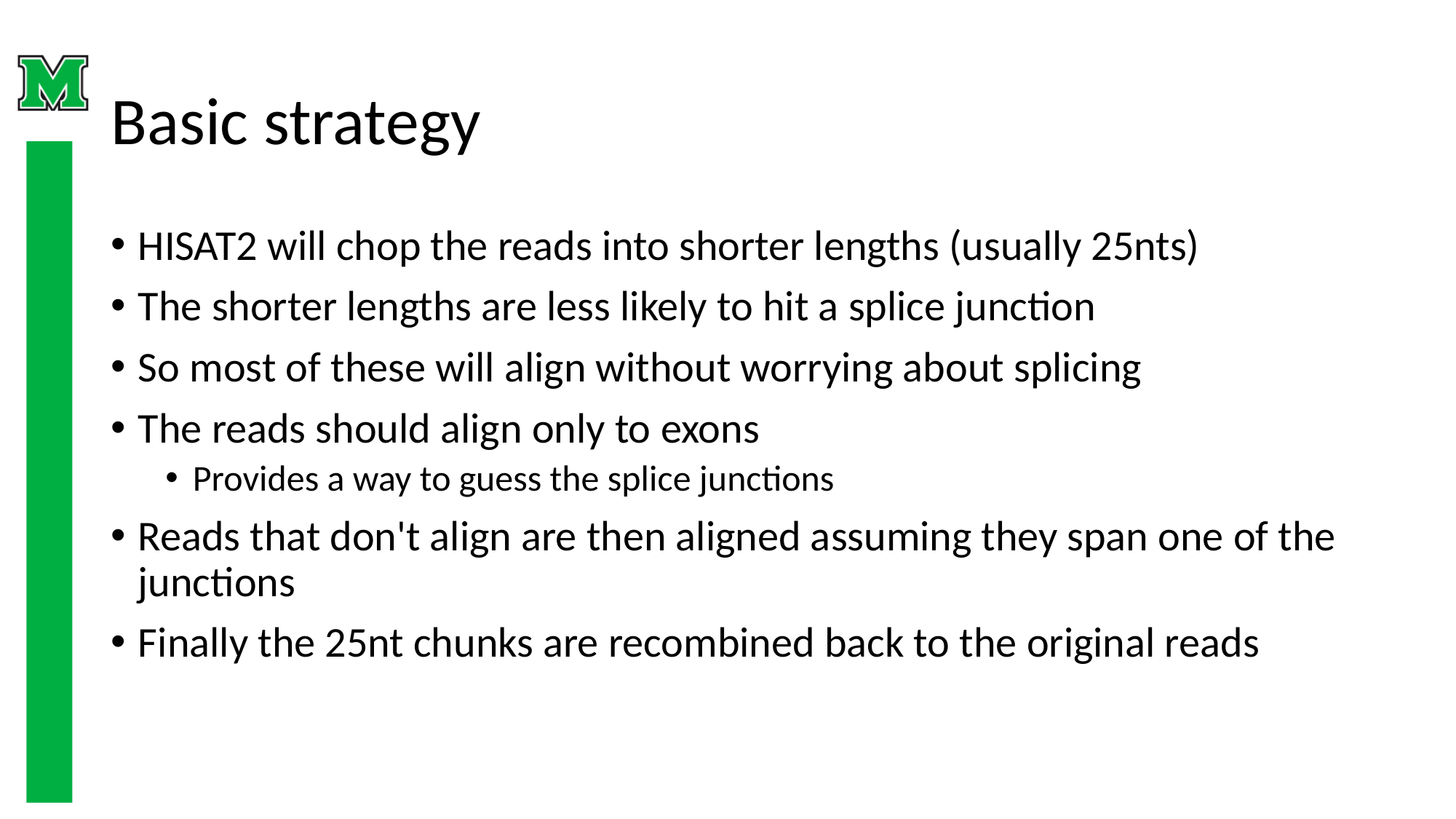

# Basic strategy
HISAT2 will chop the reads into shorter lengths (usually 25nts)
The shorter lengths are less likely to hit a splice junction
So most of these will align without worrying about splicing
The reads should align only to exons
Provides a way to guess the splice junctions
Reads that don't align are then aligned assuming they span one of the junctions
Finally the 25nt chunks are recombined back to the original reads